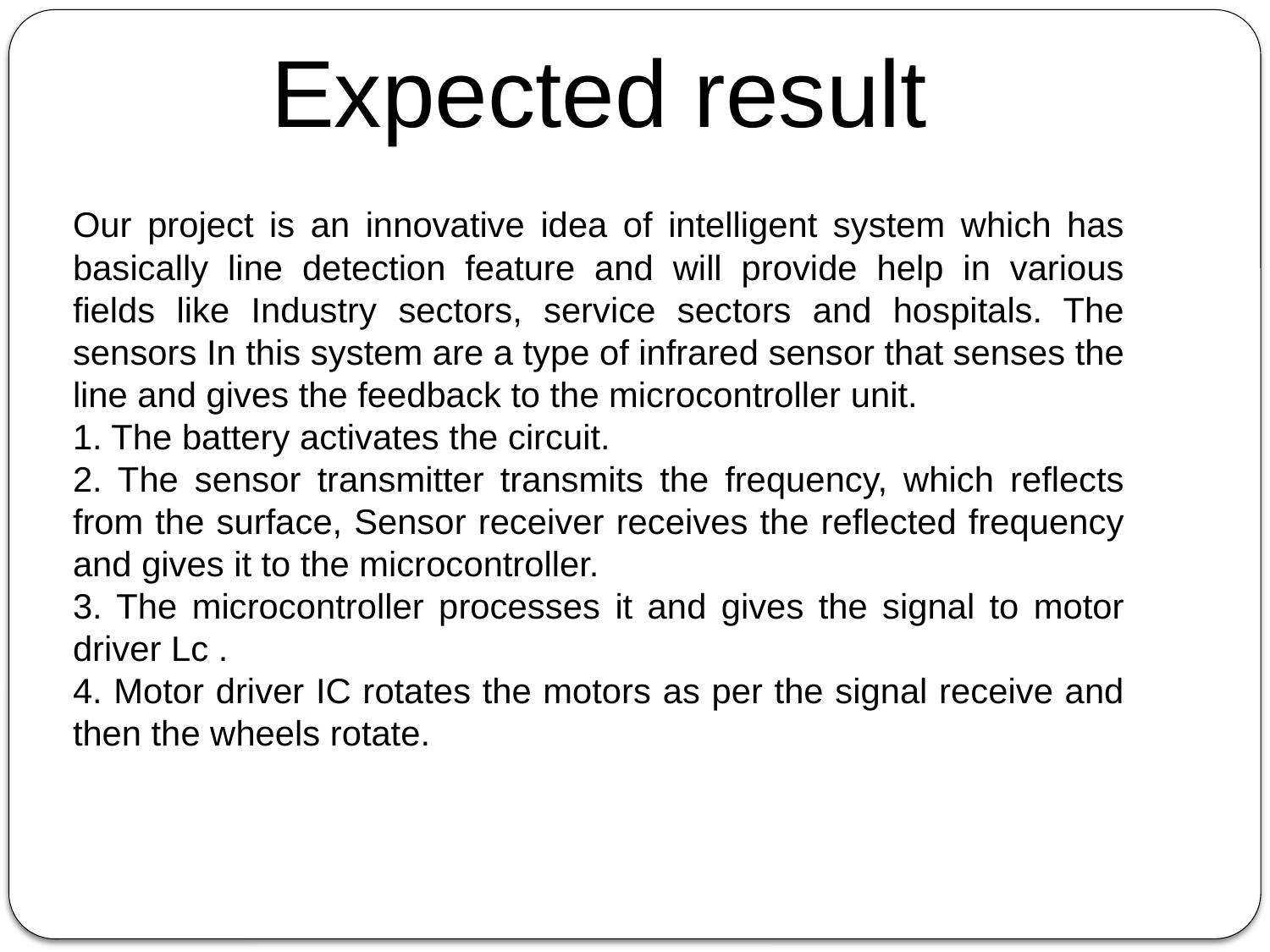

Expected result
Our project is an innovative idea of intelligent system which has basically line detection feature and will provide help in various fields like Industry sectors, service sectors and hospitals. The sensors In this system are a type of infrared sensor that senses the line and gives the feedback to the microcontroller unit.
1. The battery activates the circuit.
2. The sensor transmitter transmits the frequency, which reflects from the surface, Sensor receiver receives the reflected frequency and gives it to the microcontroller.
3. The microcontroller processes it and gives the signal to motor driver Lc .
4. Motor driver IC rotates the motors as per the signal receive and then the wheels rotate.